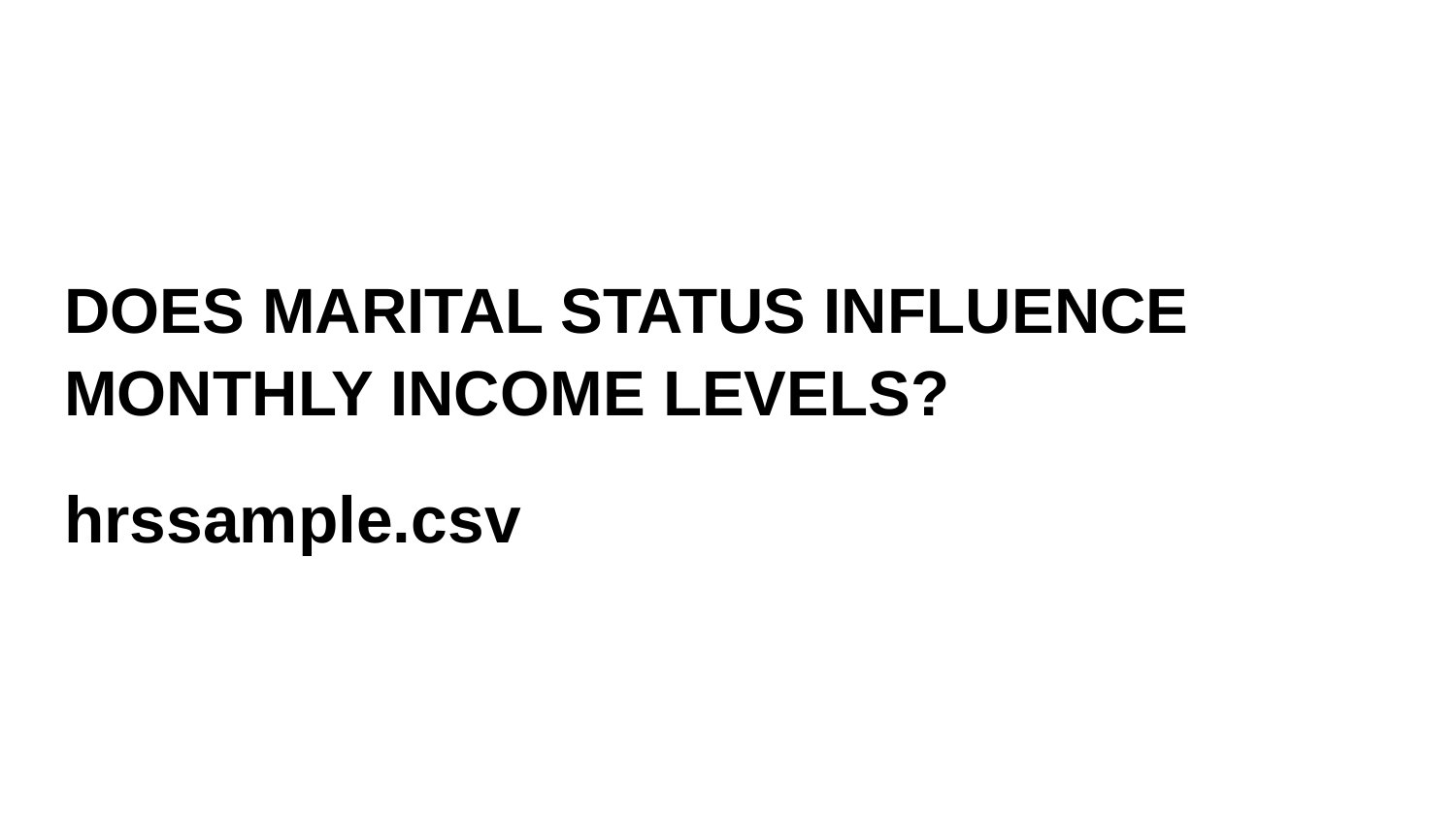

# DOES MARITAL STATUS INFLUENCE MONTHLY INCOME LEVELS?

hrssample.csv